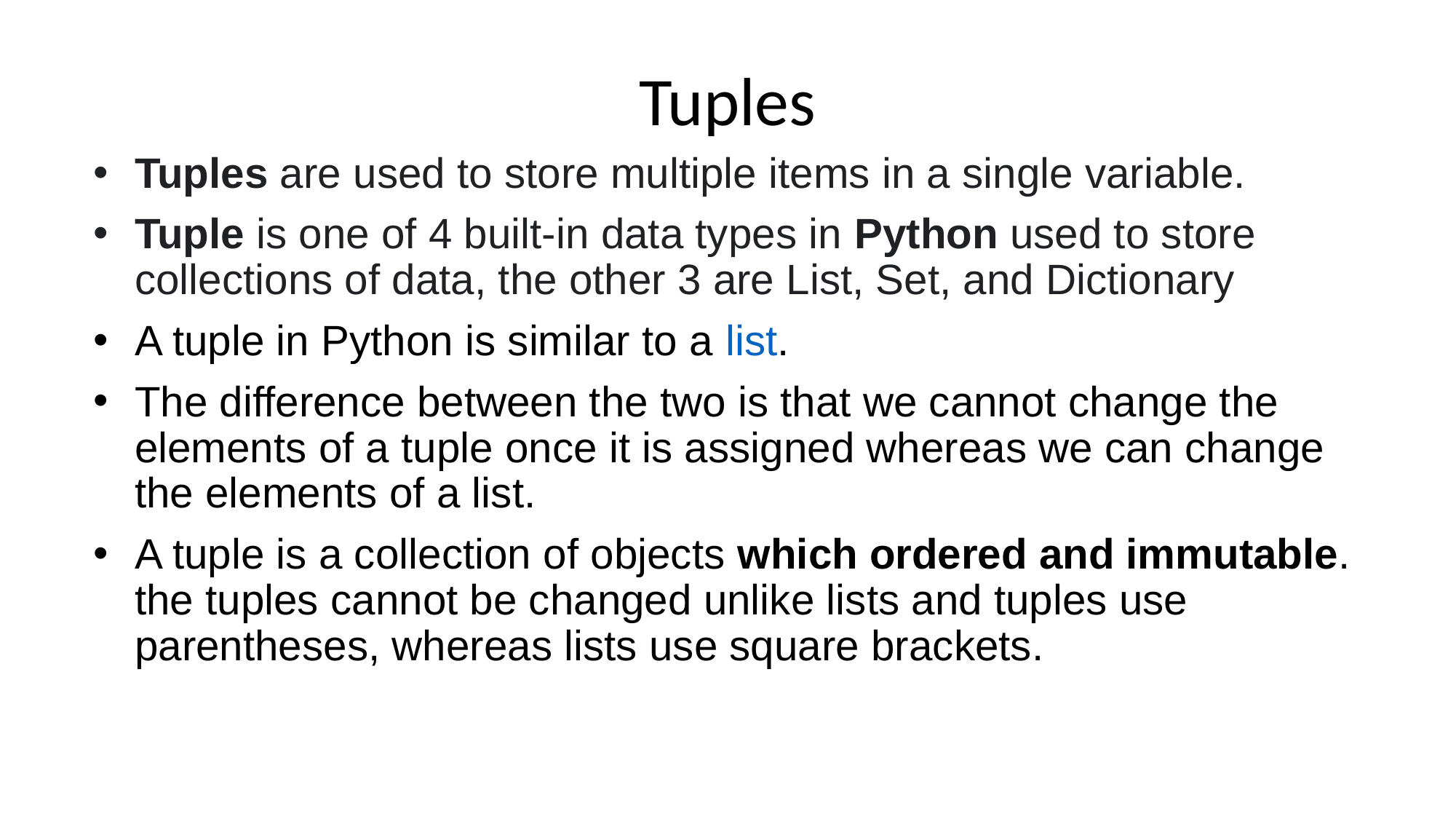

# Tuples
Tuples are used to store multiple items in a single variable.
Tuple is one of 4 built-in data types in Python used to store collections of data, the other 3 are List, Set, and Dictionary
A tuple in Python is similar to a list.
The difference between the two is that we cannot change the elements of a tuple once it is assigned whereas we can change the elements of a list.
A tuple is a collection of objects which ordered and immutable. the tuples cannot be changed unlike lists and tuples use parentheses, whereas lists use square brackets.